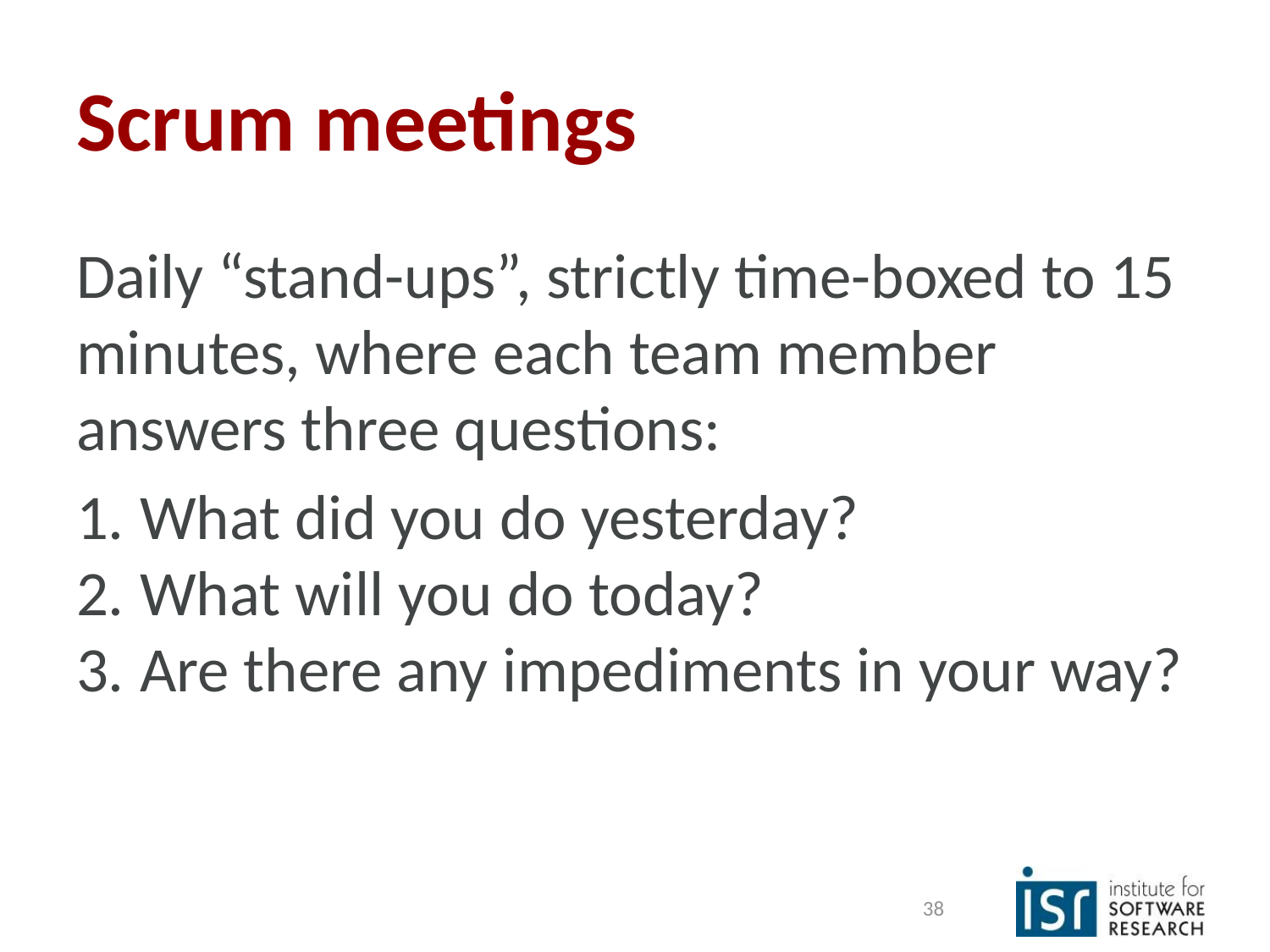

# Scrum meetings
Daily “stand-ups”, strictly time-boxed to 15 minutes, where each team member answers three questions:
What did you do yesterday?
What will you do today?
Are there any impediments in your way?

38